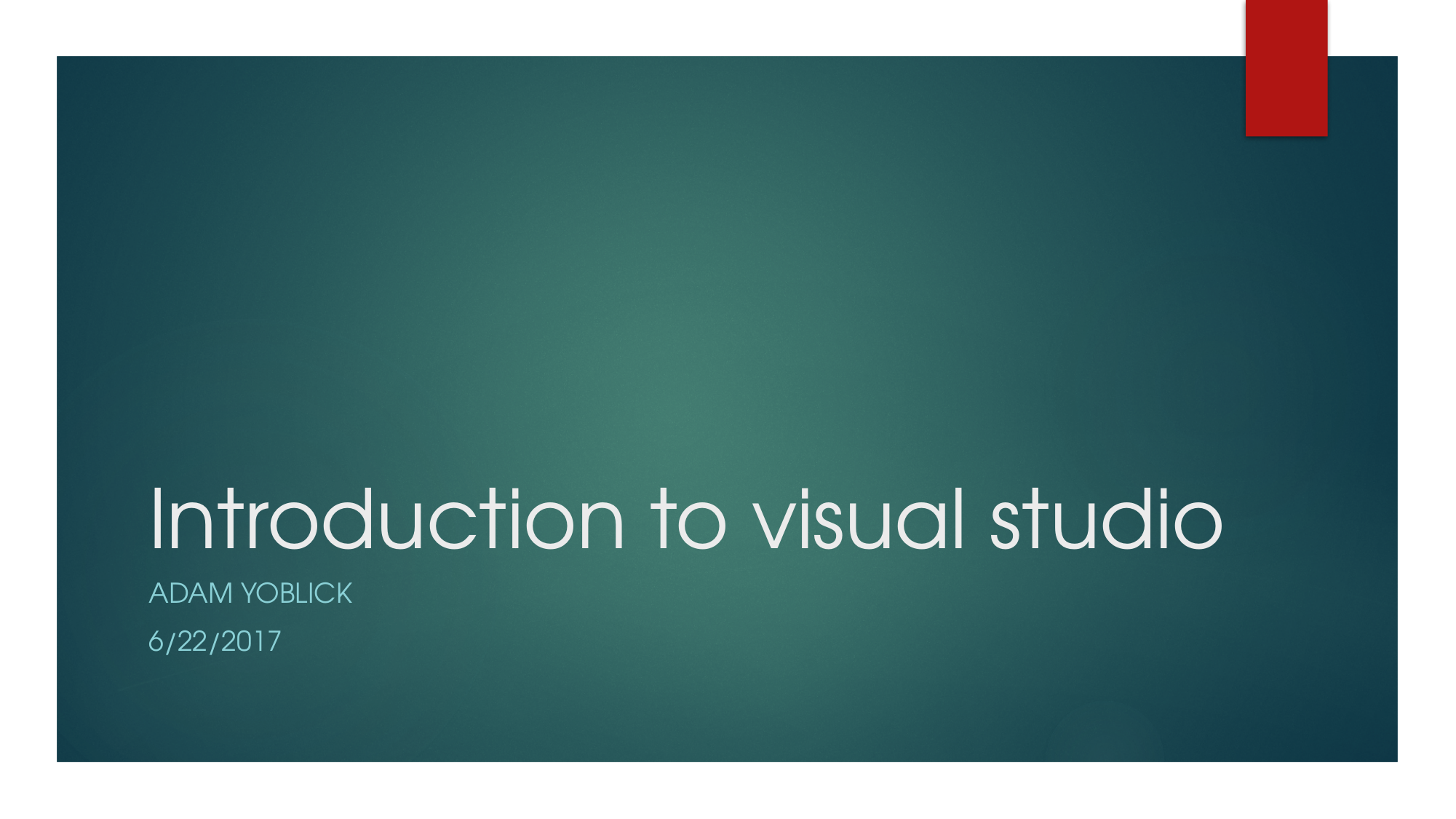

# Introduction to visual studio
Adam Yoblick
6/22/2017